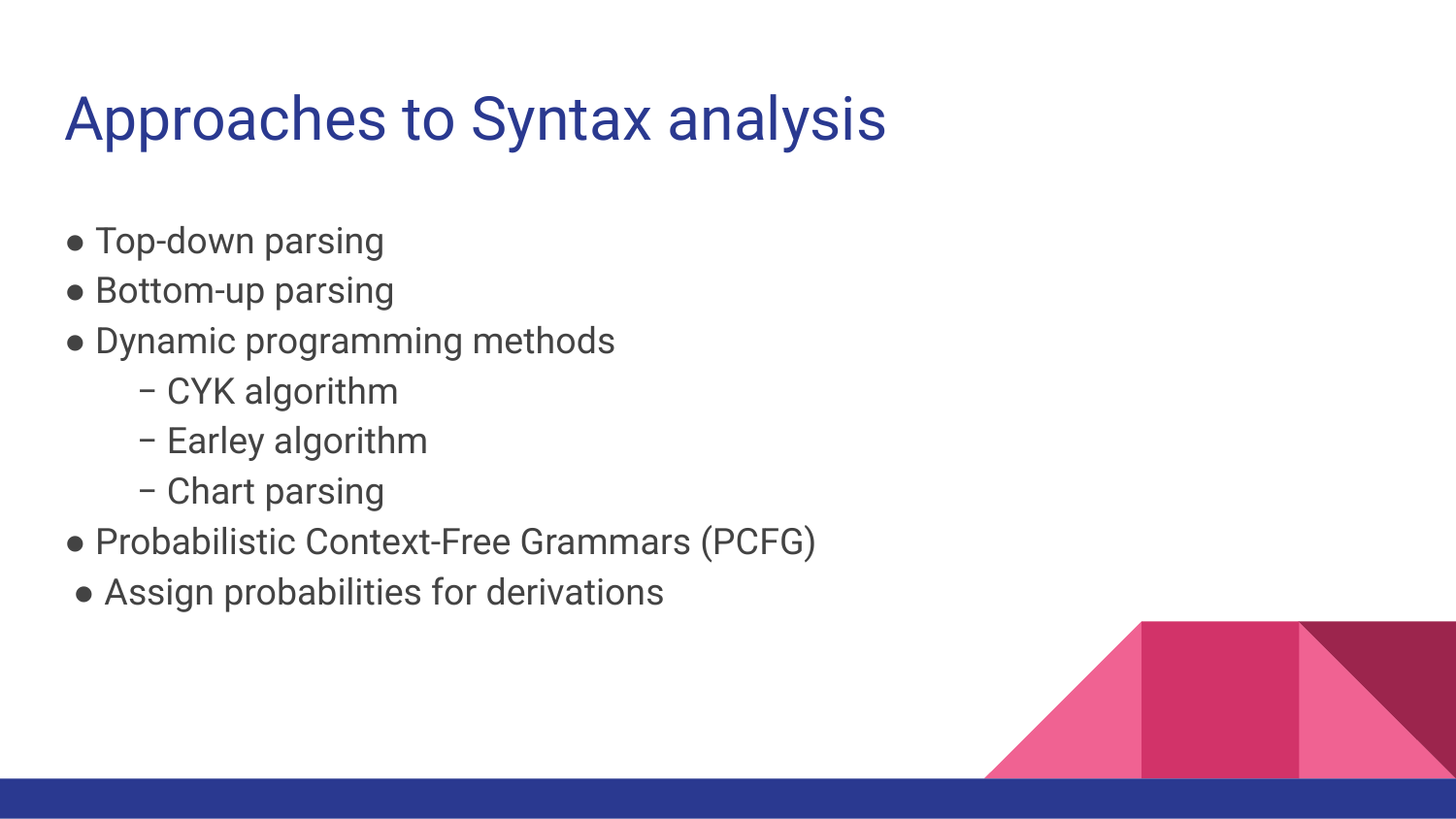

# Approaches to Syntax analysis
● Top-down parsing
● Bottom-up parsing
● Dynamic programming methods
− CYK algorithm
− Earley algorithm
− Chart parsing
● Probabilistic Context-Free Grammars (PCFG)
 ● Assign probabilities for derivations